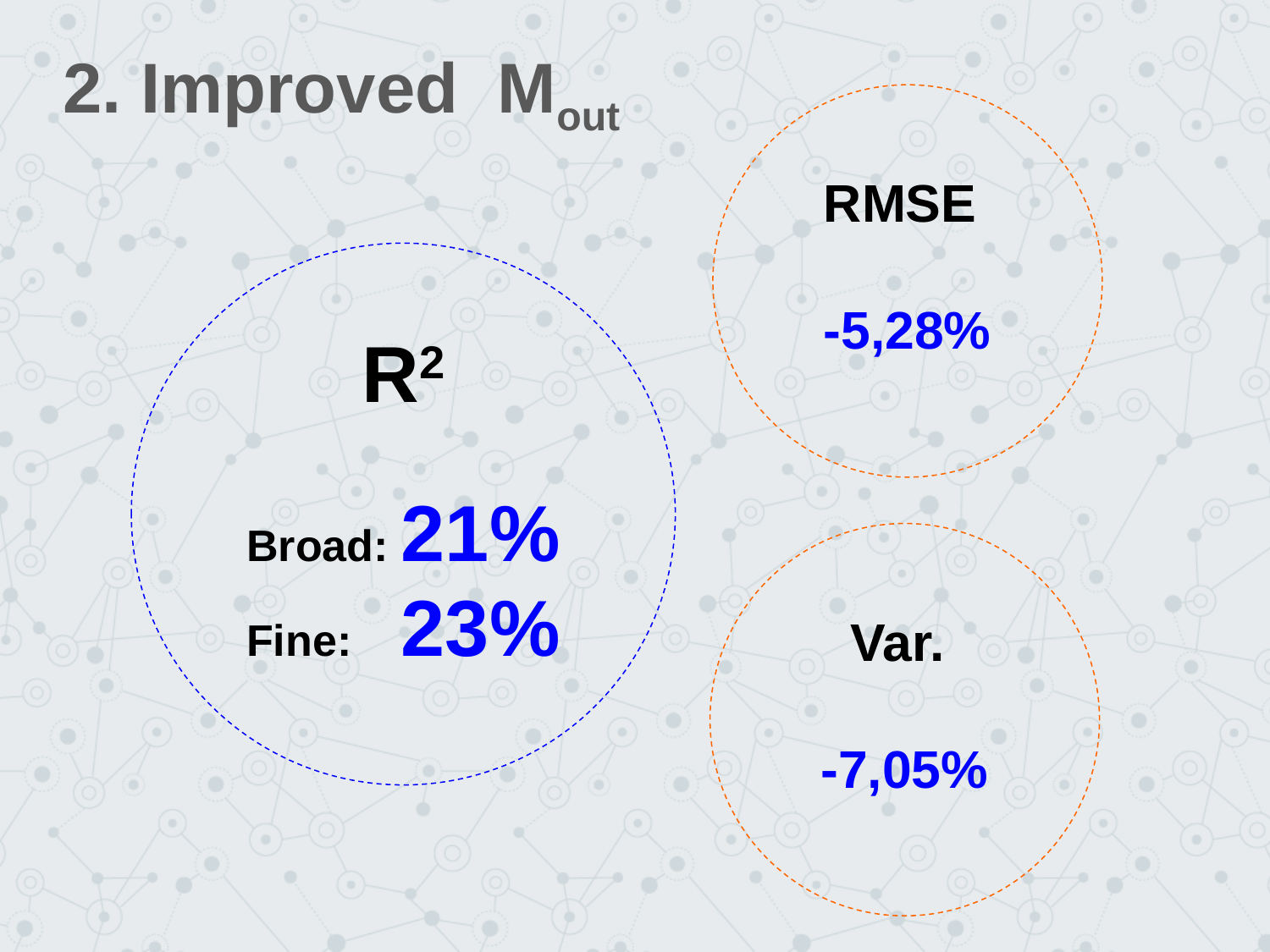

2. Improved  Mout
RMSE

-5,28%

R2

Broad: 21%
Fine:    23%

Var.

-7,05%